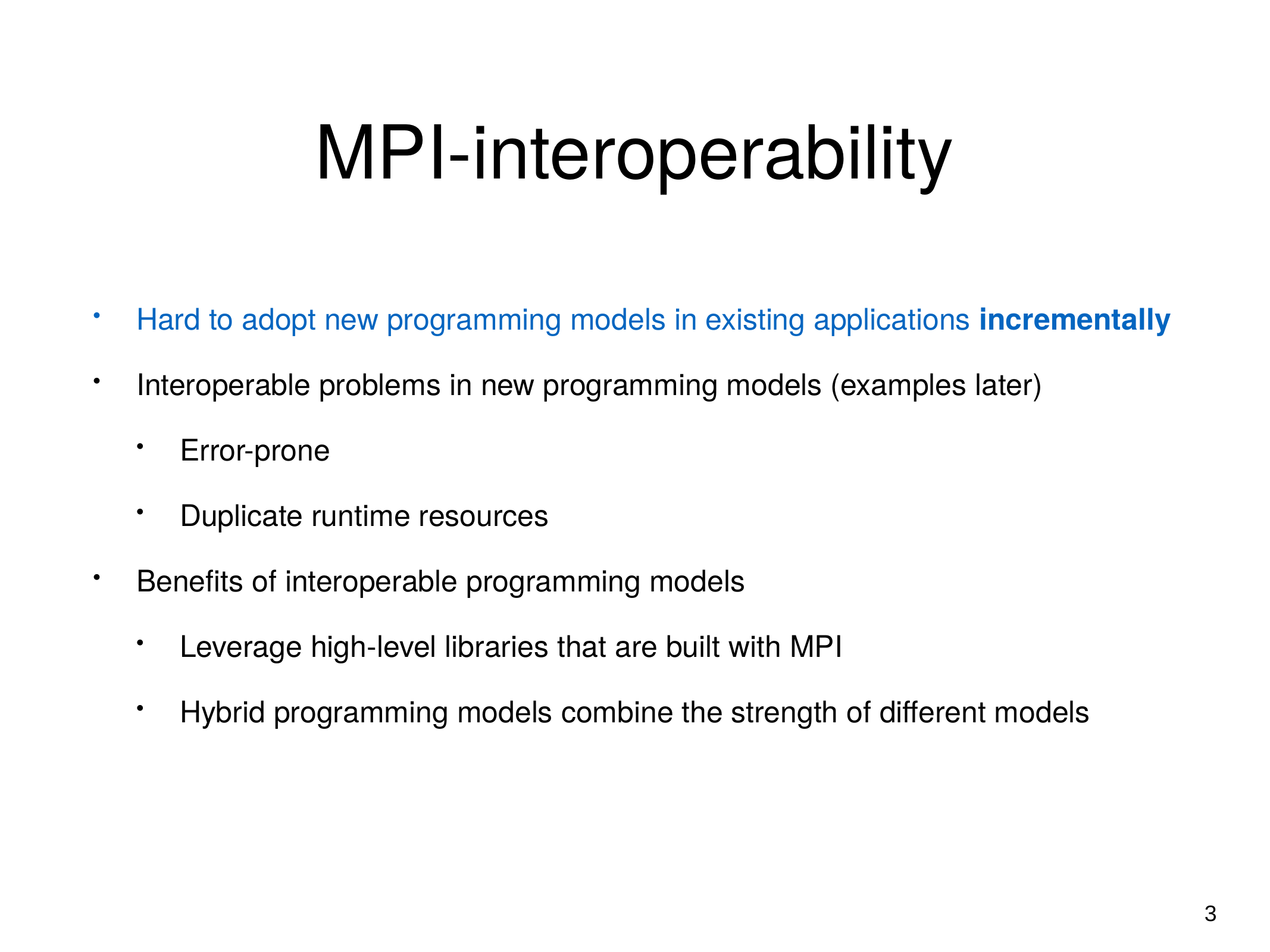

# MPI-interoperability
Hard to adopt new programming models in existing applications incrementally
Interoperable problems in new programming models (examples later)
Error-prone
Duplicate runtime resources
Benefits of interoperable programming models
Leverage high-level libraries that are built with MPI
Hybrid programming models combine the strength of different models
3